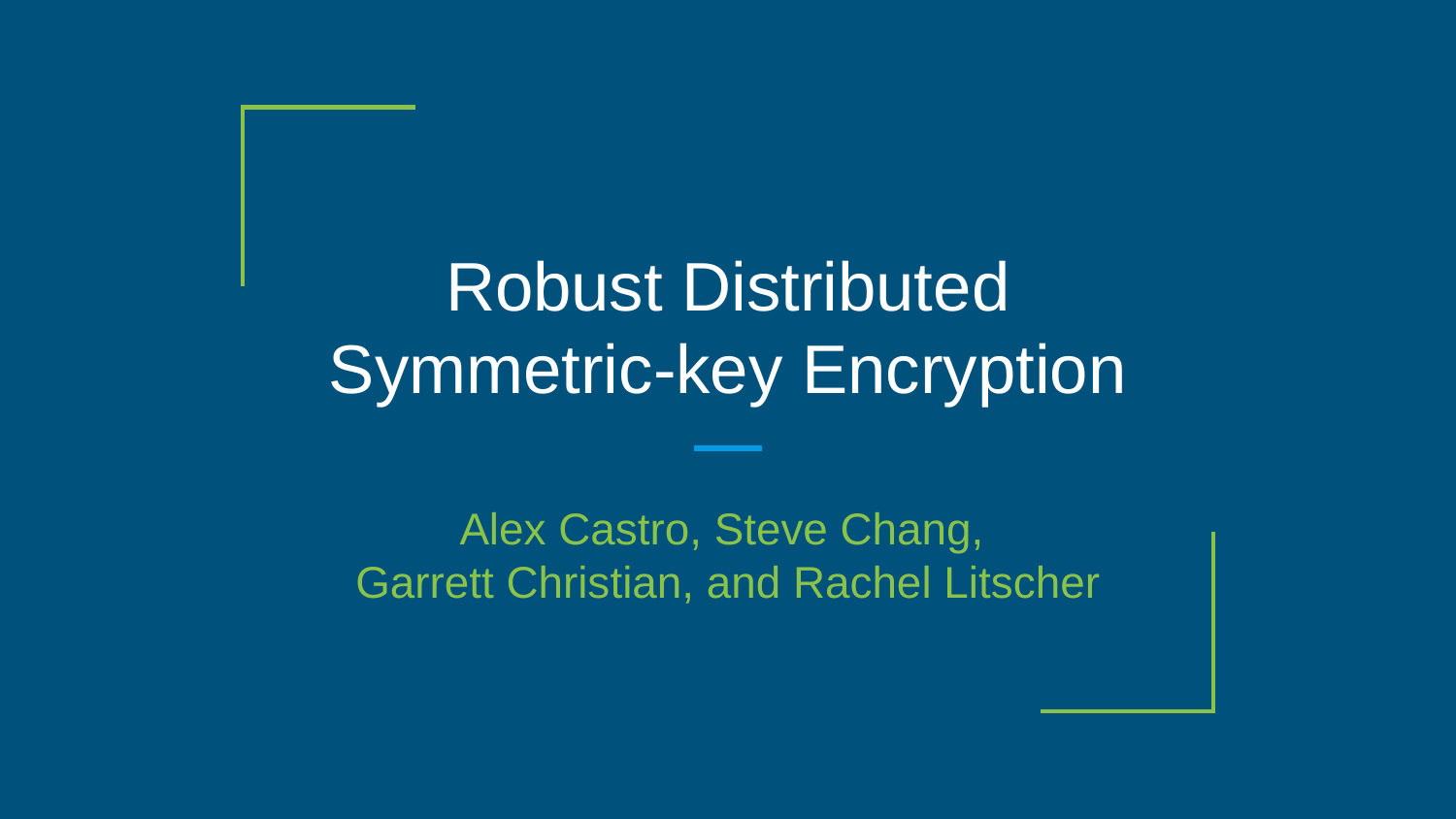

# Robust Distributed Symmetric-key Encryption
Alex Castro, Steve Chang,
Garrett Christian, and Rachel Litscher